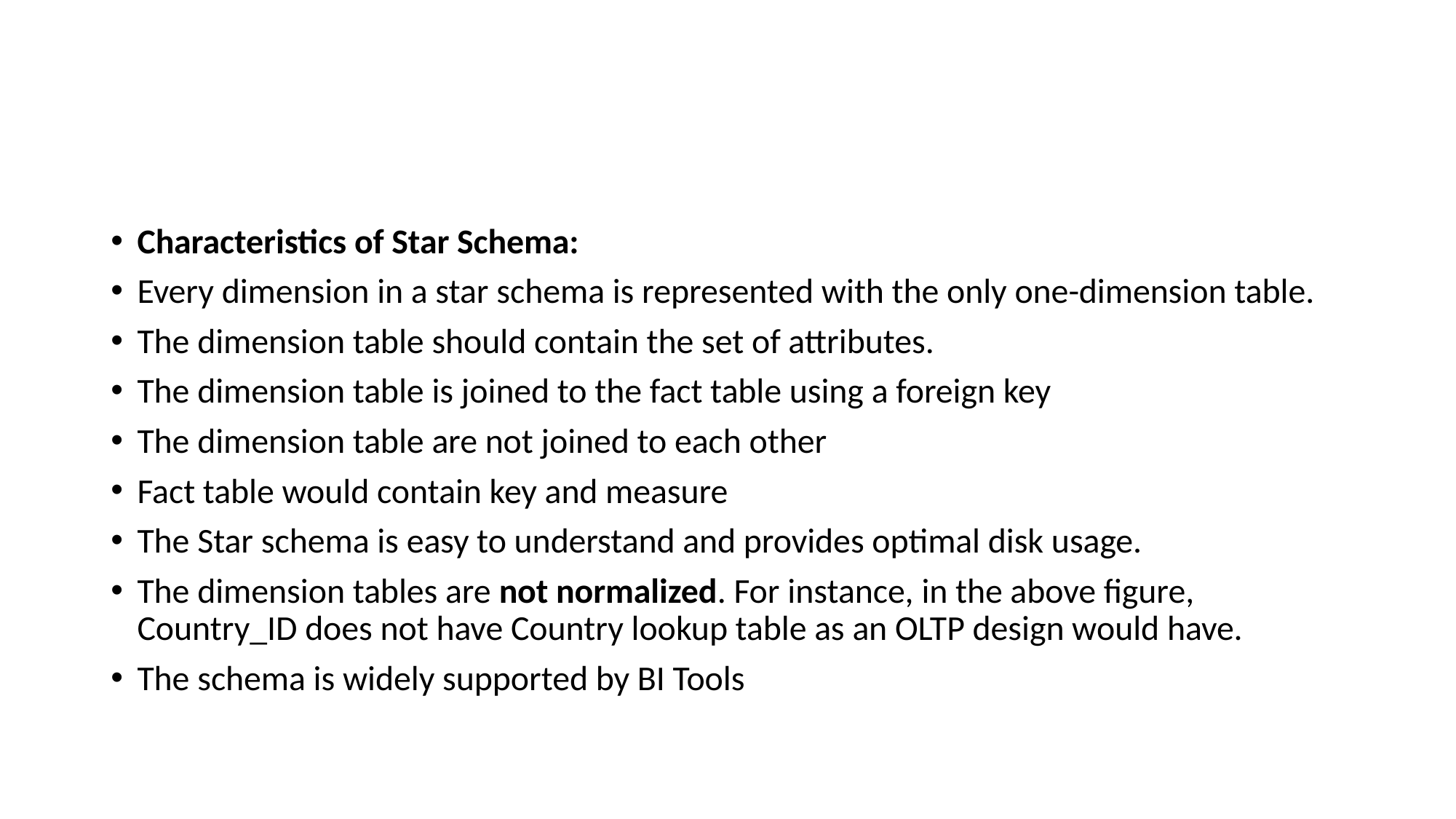

#
Characteristics of Star Schema:
Every dimension in a star schema is represented with the only one-dimension table.
The dimension table should contain the set of attributes.
The dimension table is joined to the fact table using a foreign key
The dimension table are not joined to each other
Fact table would contain key and measure
The Star schema is easy to understand and provides optimal disk usage.
The dimension tables are not normalized. For instance, in the above figure, Country_ID does not have Country lookup table as an OLTP design would have.
The schema is widely supported by BI Tools